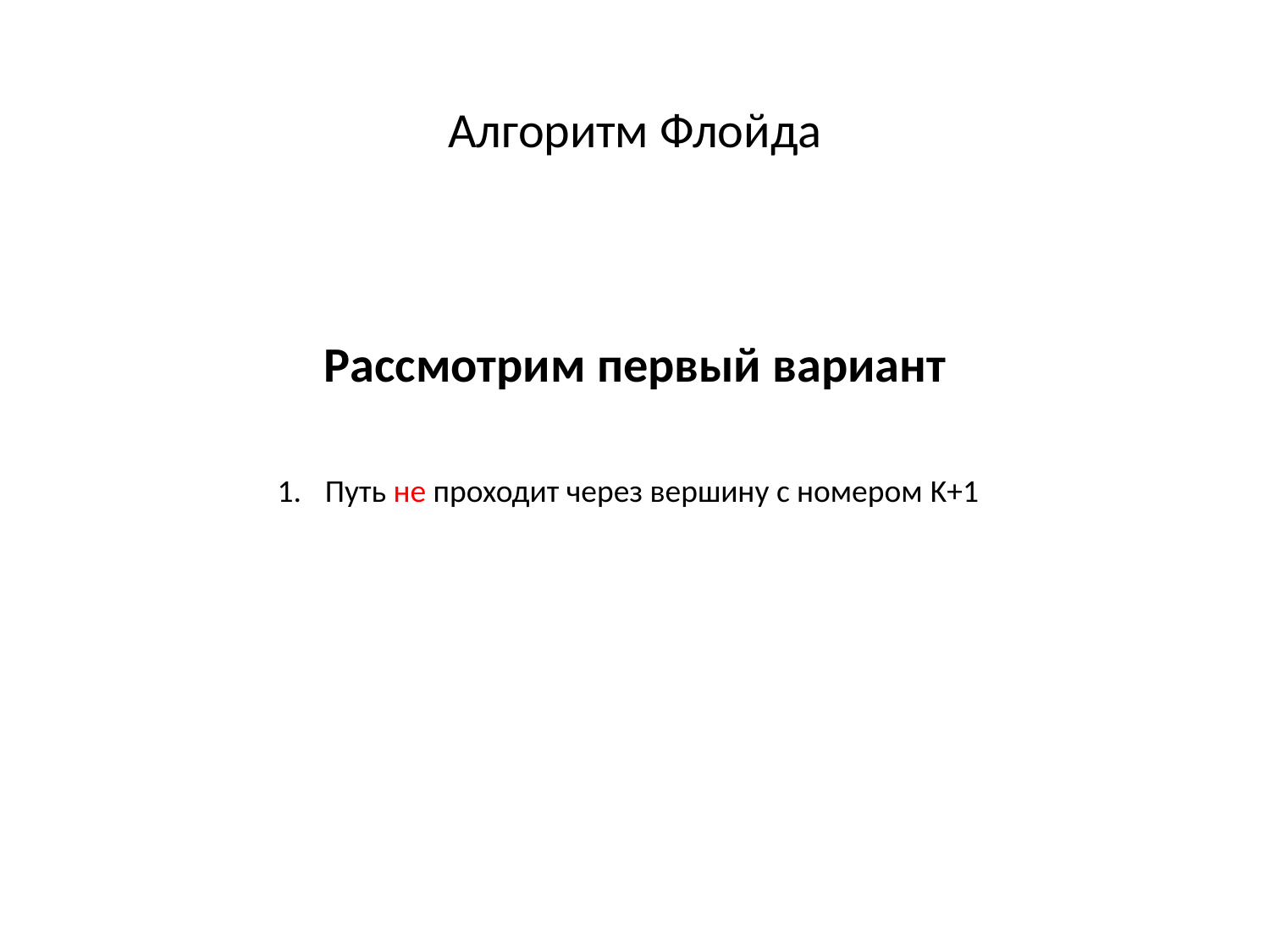

Алгоритм Флойда
Рассмотрим первый вариант
Путь не проходит через вершину с номером K+1